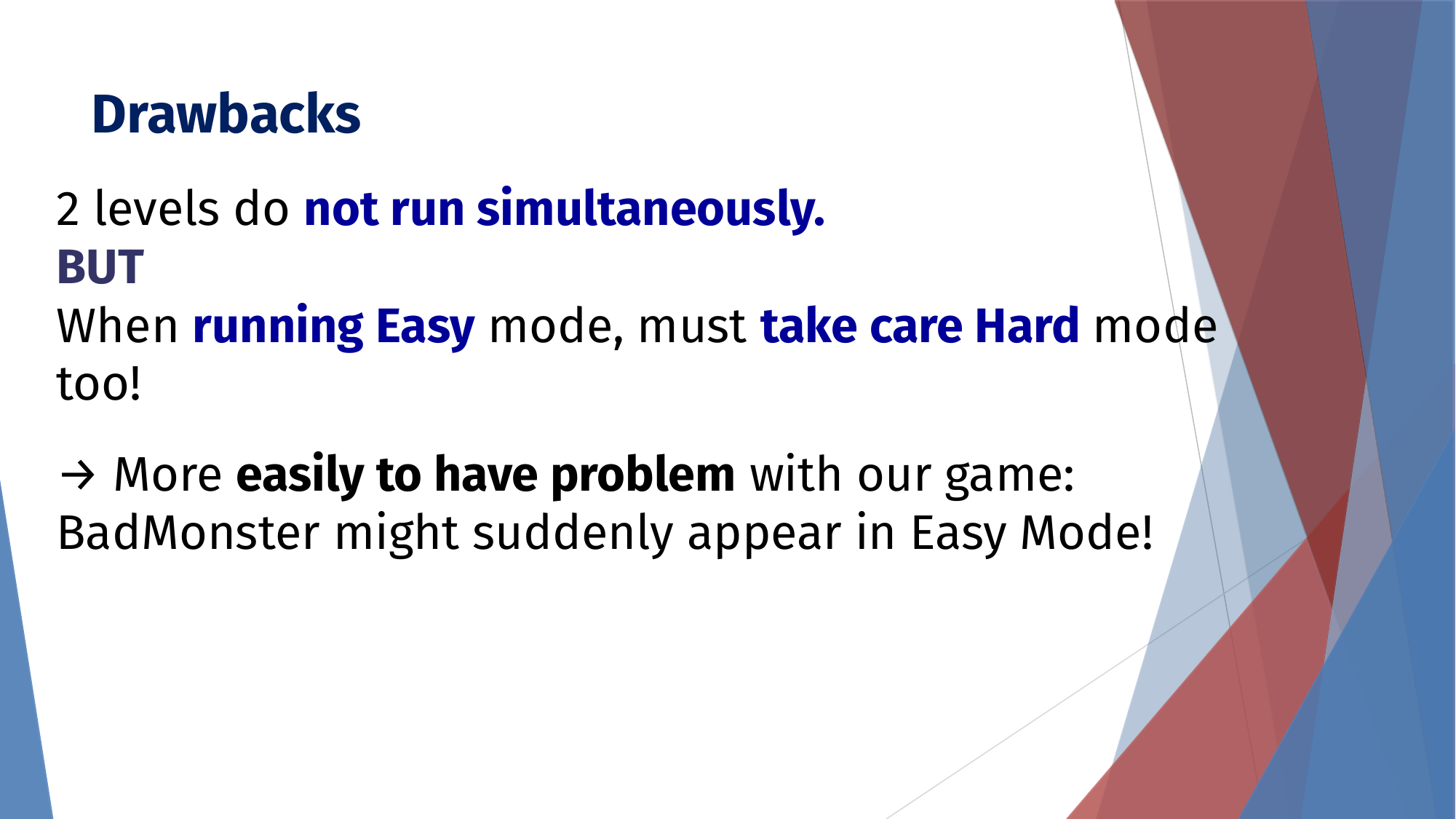

Drawbacks
2 levels do not run simultaneously.
BUT
When running Easy mode, must take care Hard mode too!

→ More easily to have problem with our game:
BadMonster might suddenly appear in Easy Mode!